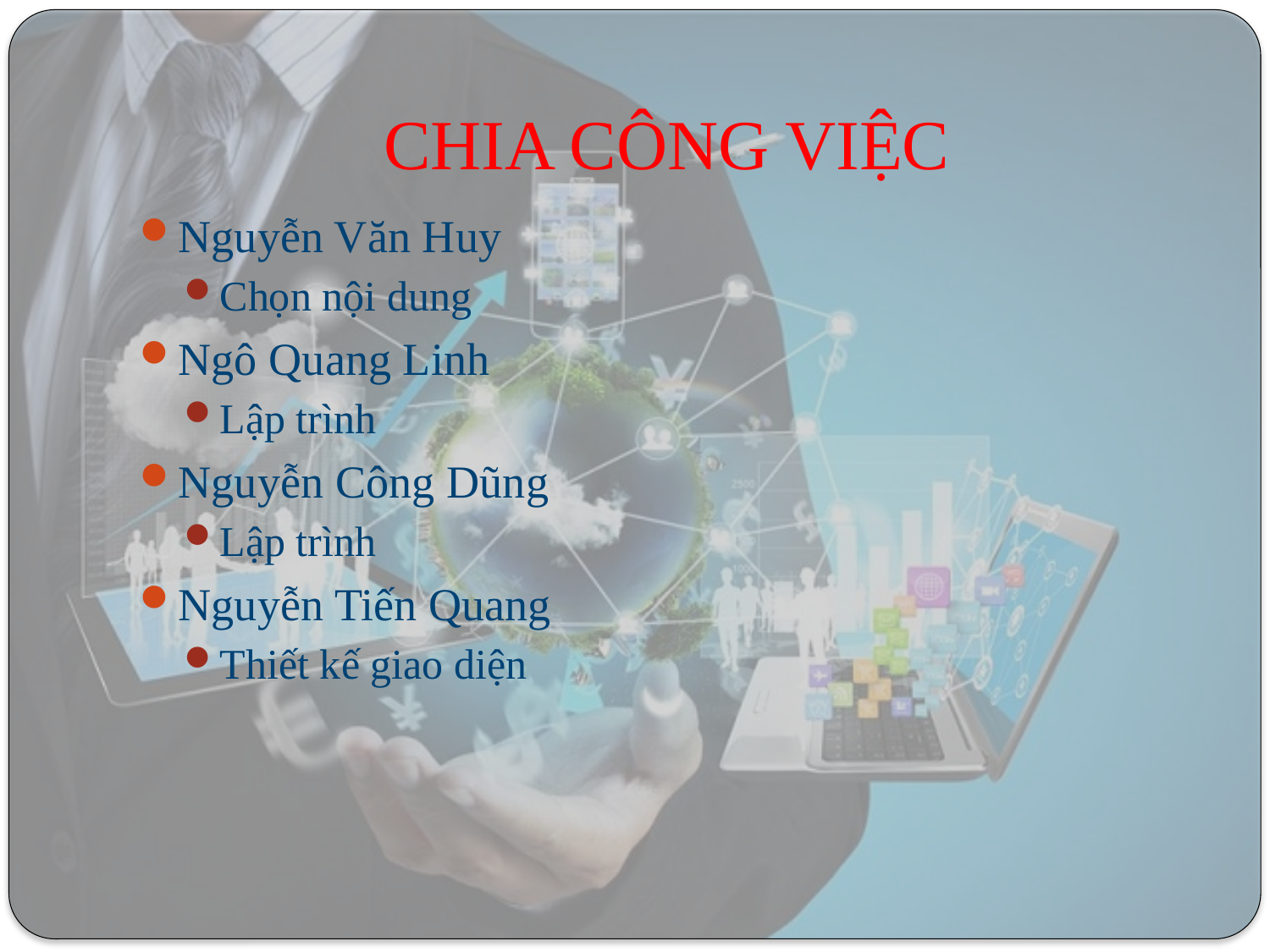

# CHIA CÔNG VIỆC
Nguyễn Văn Huy
Chọn nội dung
Ngô Quang Linh
Lập trình
Nguyễn Công Dũng
Lập trình
Nguyễn Tiến Quang
Thiết kế giao diện